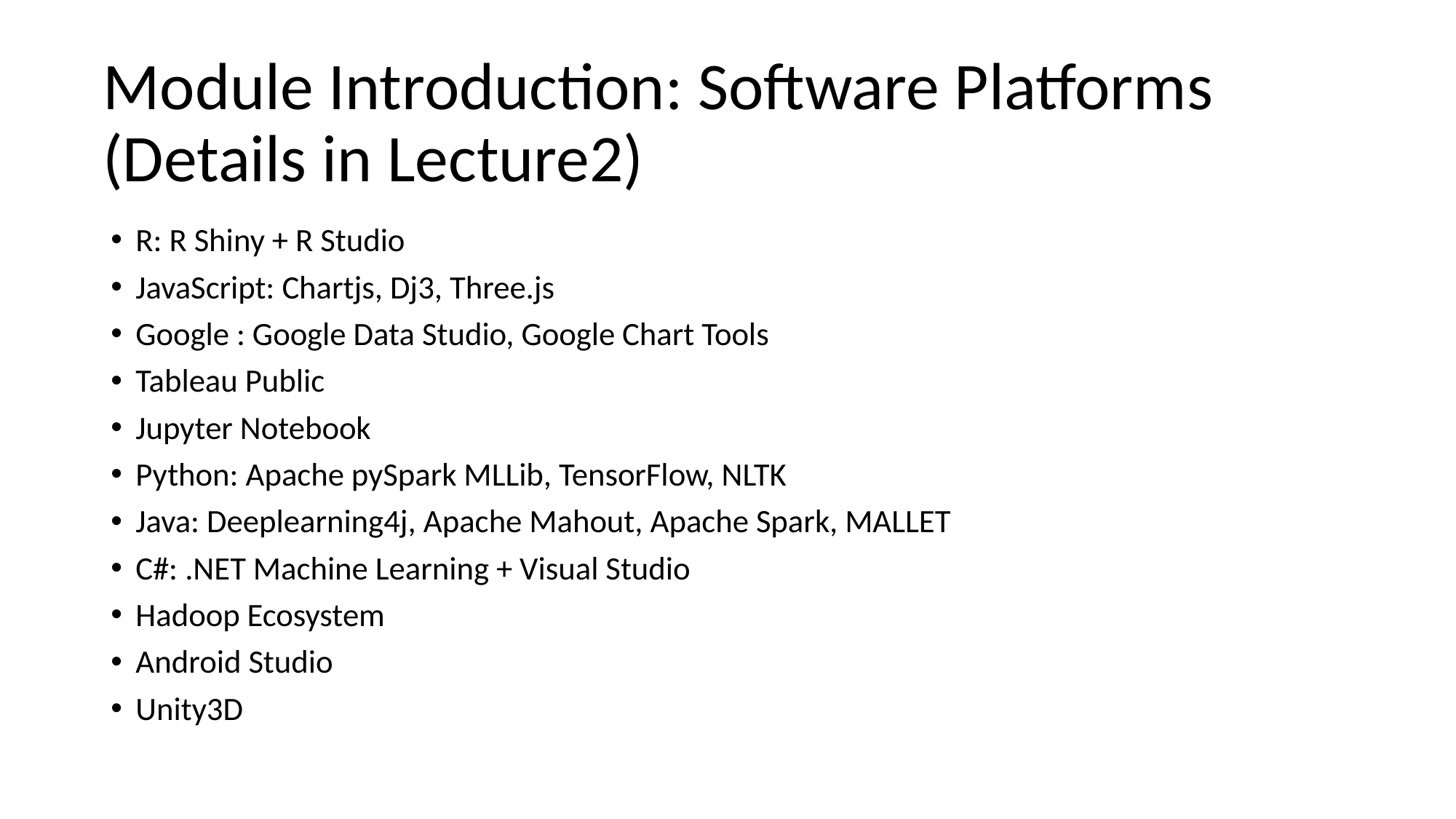

# Module Introduction: Software Platforms (Details in Lecture2)
R: R Shiny + R Studio
JavaScript: Chartjs, Dj3, Three.js
Google : Google Data Studio, Google Chart Tools
Tableau Public
Jupyter Notebook
Python: Apache pySpark MLLib, TensorFlow, NLTK
Java: Deeplearning4j, Apache Mahout, Apache Spark, MALLET
C#: .NET Machine Learning + Visual Studio
Hadoop Ecosystem
Android Studio
Unity3D